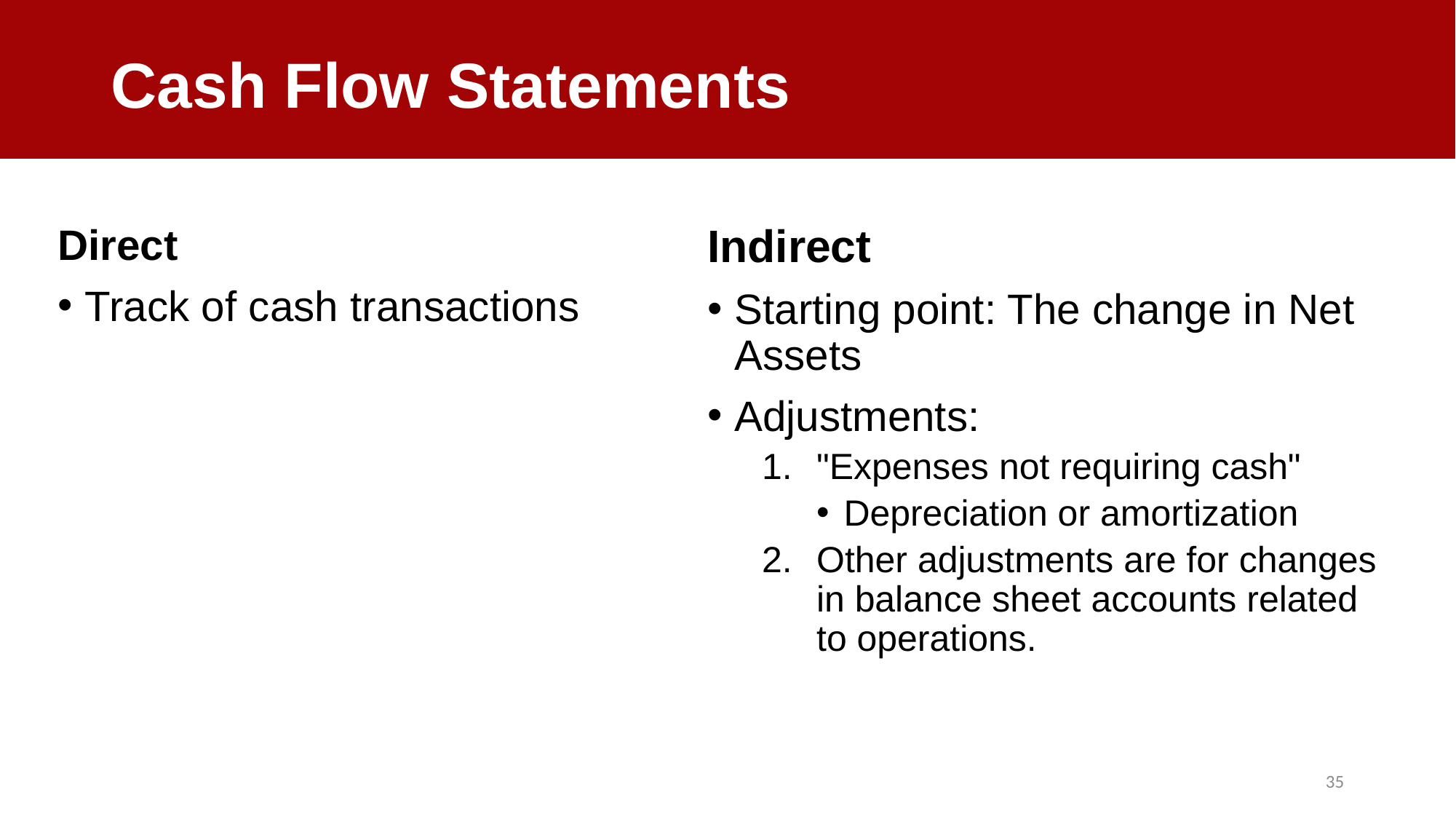

Cash Flow Statements
# Cash Flow Statement
Direct
Track of cash transactions
Indirect
Starting point: The change in Net Assets
Adjustments:
"Expenses not requiring cash"
Depreciation or amortization
Other adjustments are for changes in balance sheet accounts related to operations.

35